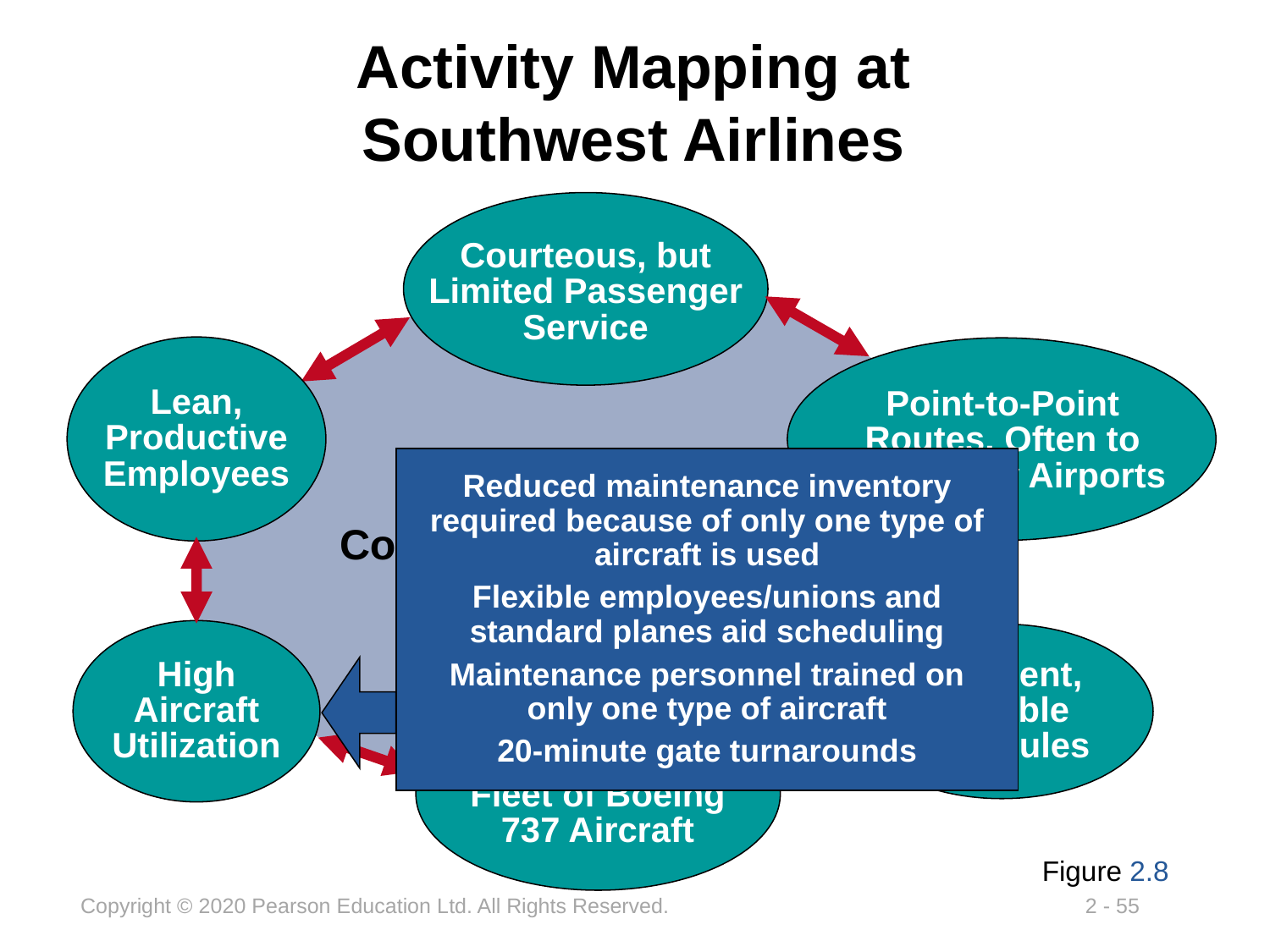

# Activity Mapping at Southwest Airlines

Courteous, but Limited Passenger Service

Lean, Productive Employees

Point-to-Point Routes, Often to Secondary Airports

High Aircraft Utilization

Frequent, Reliable Schedules
Competitive Advantage:
Low Cost

Standardized Fleet of Boeing 737 Aircraft

Reduced maintenance inventory required because of only one type of aircraft is used
Flexible employees/unions and standard planes aid scheduling
Maintenance personnel trained on only one type of aircraft
20-minute gate turnarounds

Figure 2.8